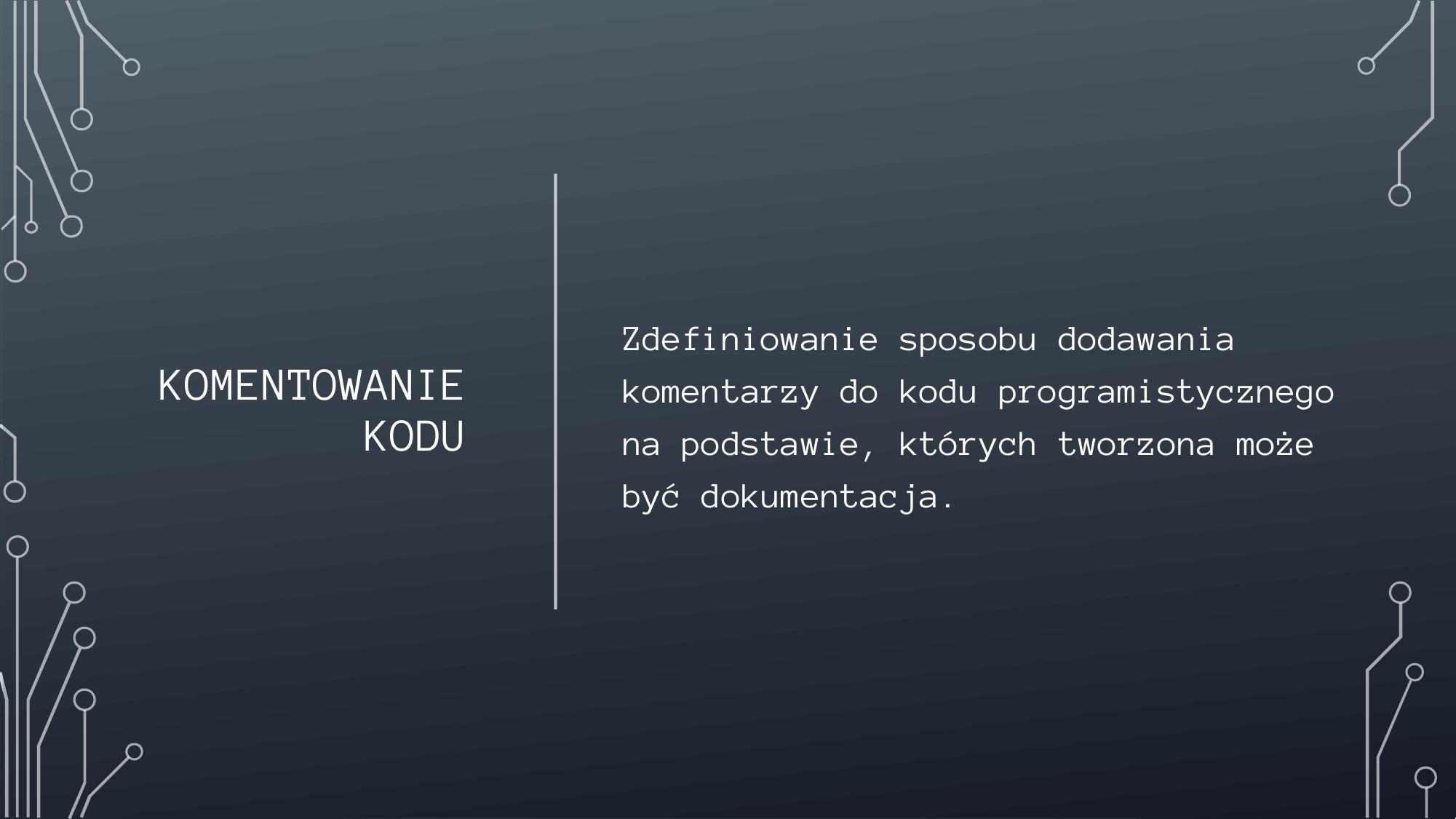

# Komentowanie kodu
Zdefiniowanie sposobu dodawania komentarzy do kodu programistycznego na podstawie, których tworzona może być dokumentacja.